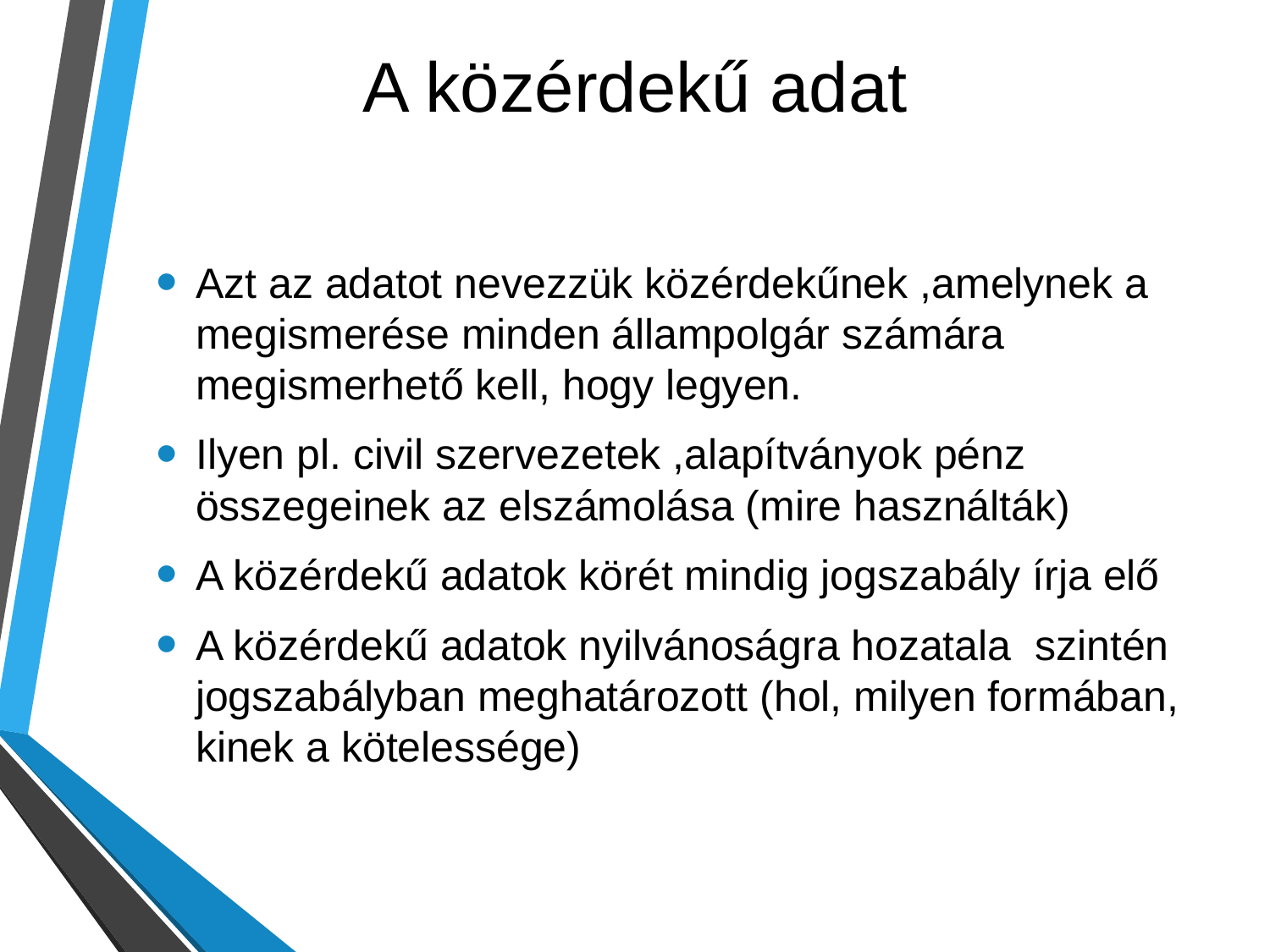

# A közérdekű adat
Azt az adatot nevezzük közérdekűnek ,amelynek a megismerése minden állampolgár számára megismerhető kell, hogy legyen.
Ilyen pl. civil szervezetek ,alapítványok pénz összegeinek az elszámolása (mire használták)
A közérdekű adatok körét mindig jogszabály írja elő
A közérdekű adatok nyilvánoságra hozatala  szintén jogszabályban meghatározott (hol, milyen formában, kinek a kötelessége)